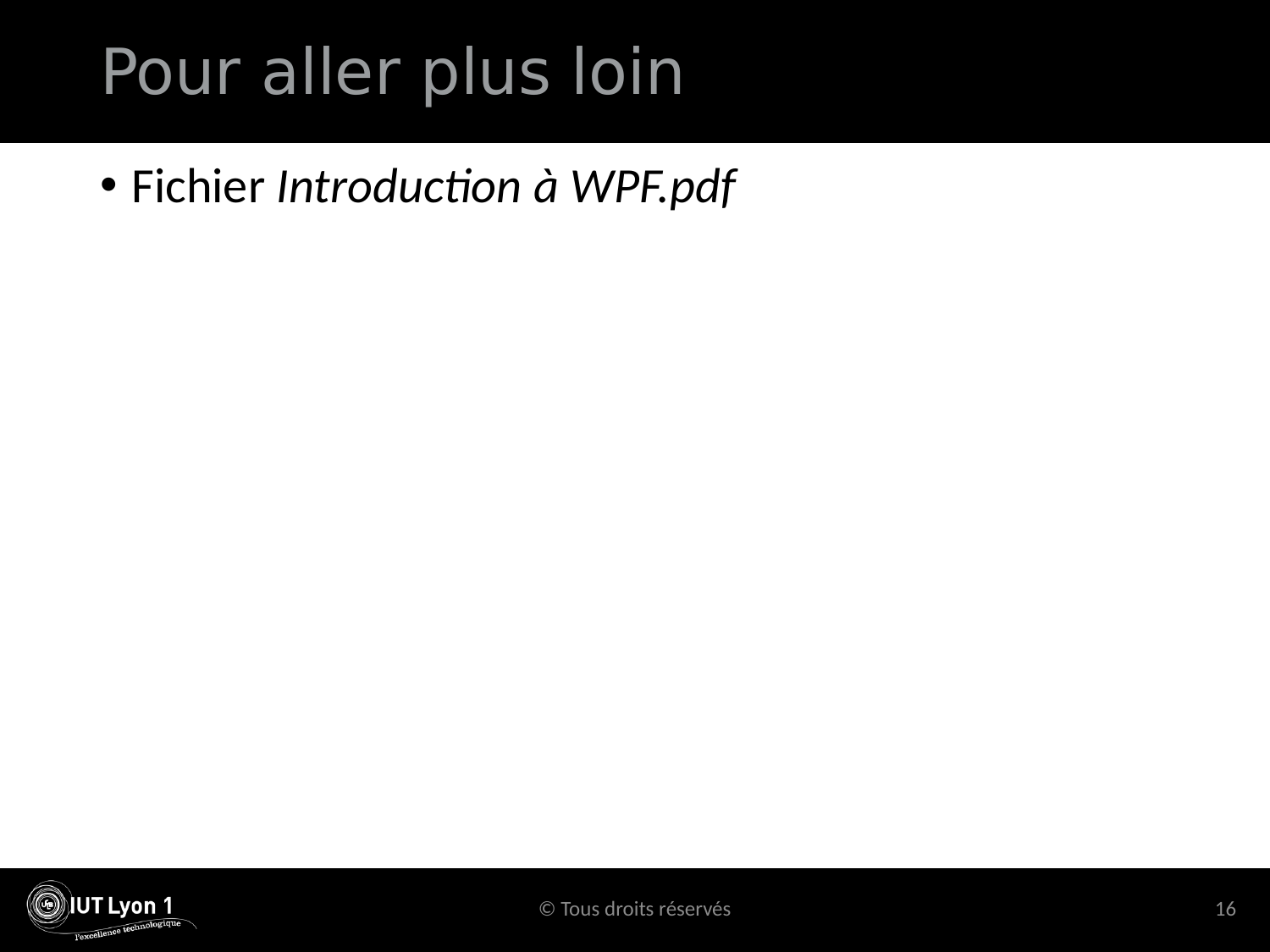

# Pour aller plus loin
Fichier Introduction à WPF.pdf
© Tous droits réservés
16